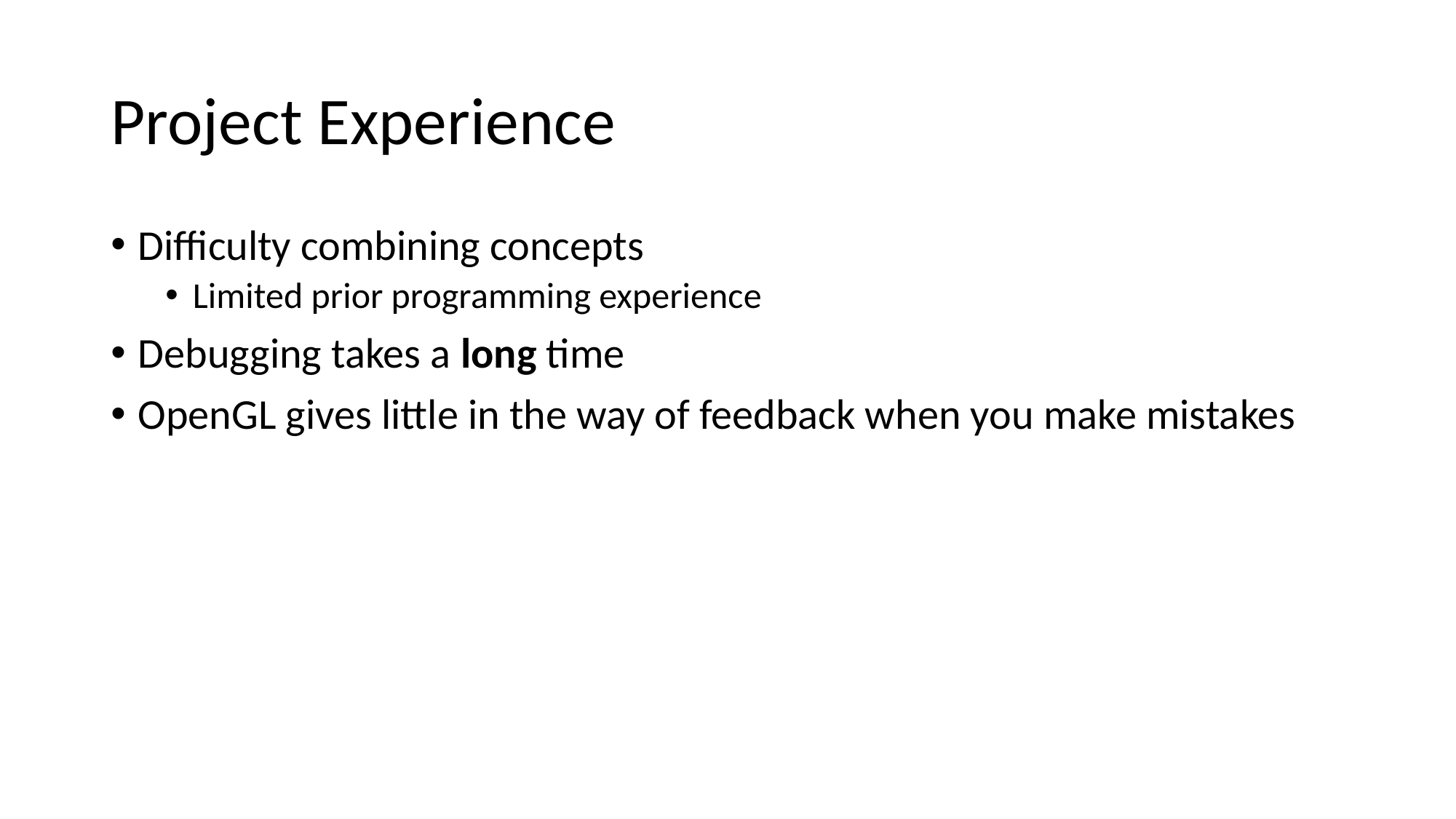

# Project Experience
Difficulty combining concepts
Limited prior programming experience
Debugging takes a long time
OpenGL gives little in the way of feedback when you make mistakes